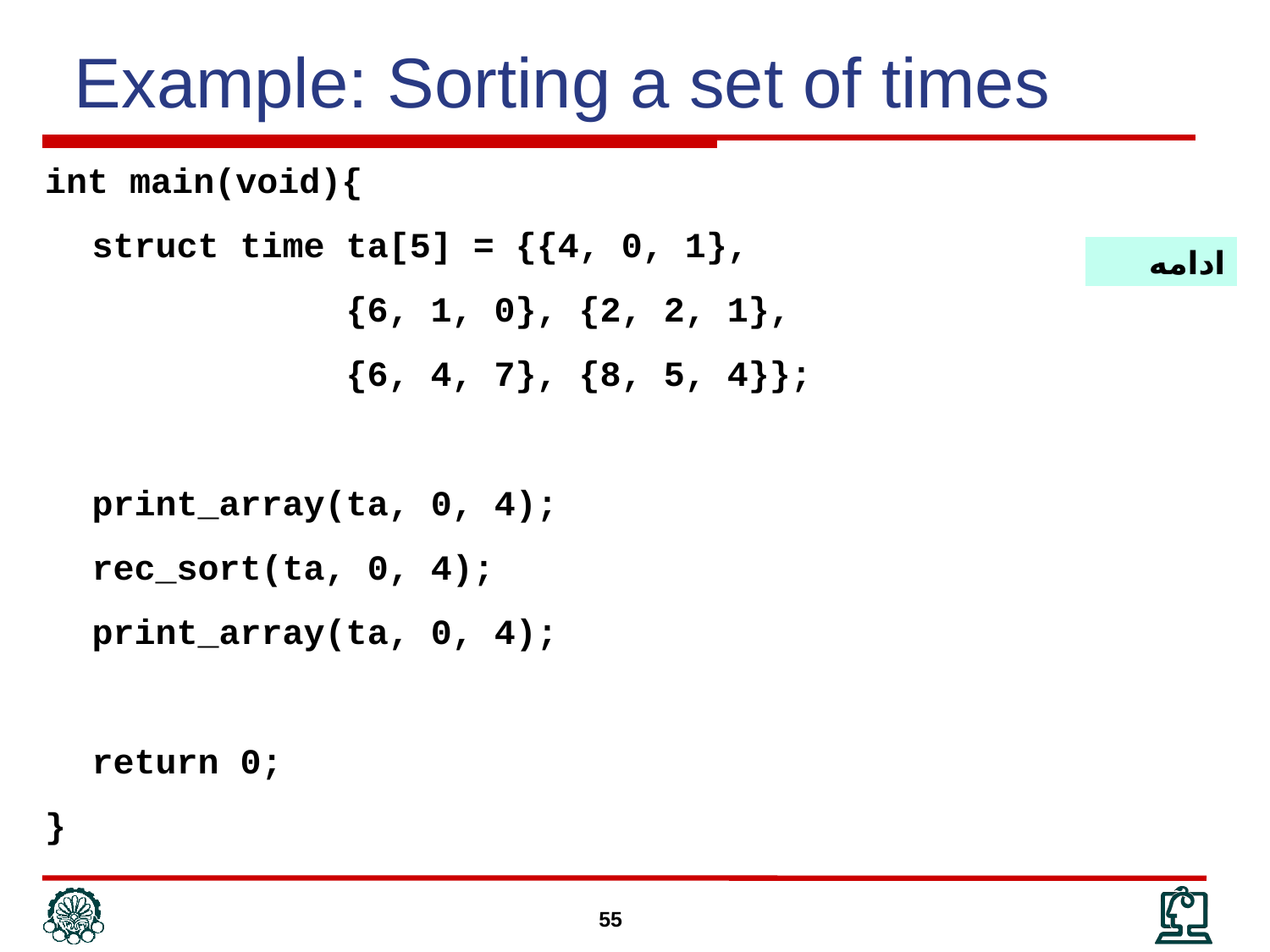

Example: Sorting a set of times
int main(void){
	struct time ta[5] = {{4, 0, 1},
			{6, 1, 0}, {2, 2, 1},
			{6, 4, 7}, {8, 5, 4}};

	print_array(ta, 0, 4);
	rec_sort(ta, 0, 4);
	print_array(ta, 0, 4);

	return 0;
}
ادامه
55